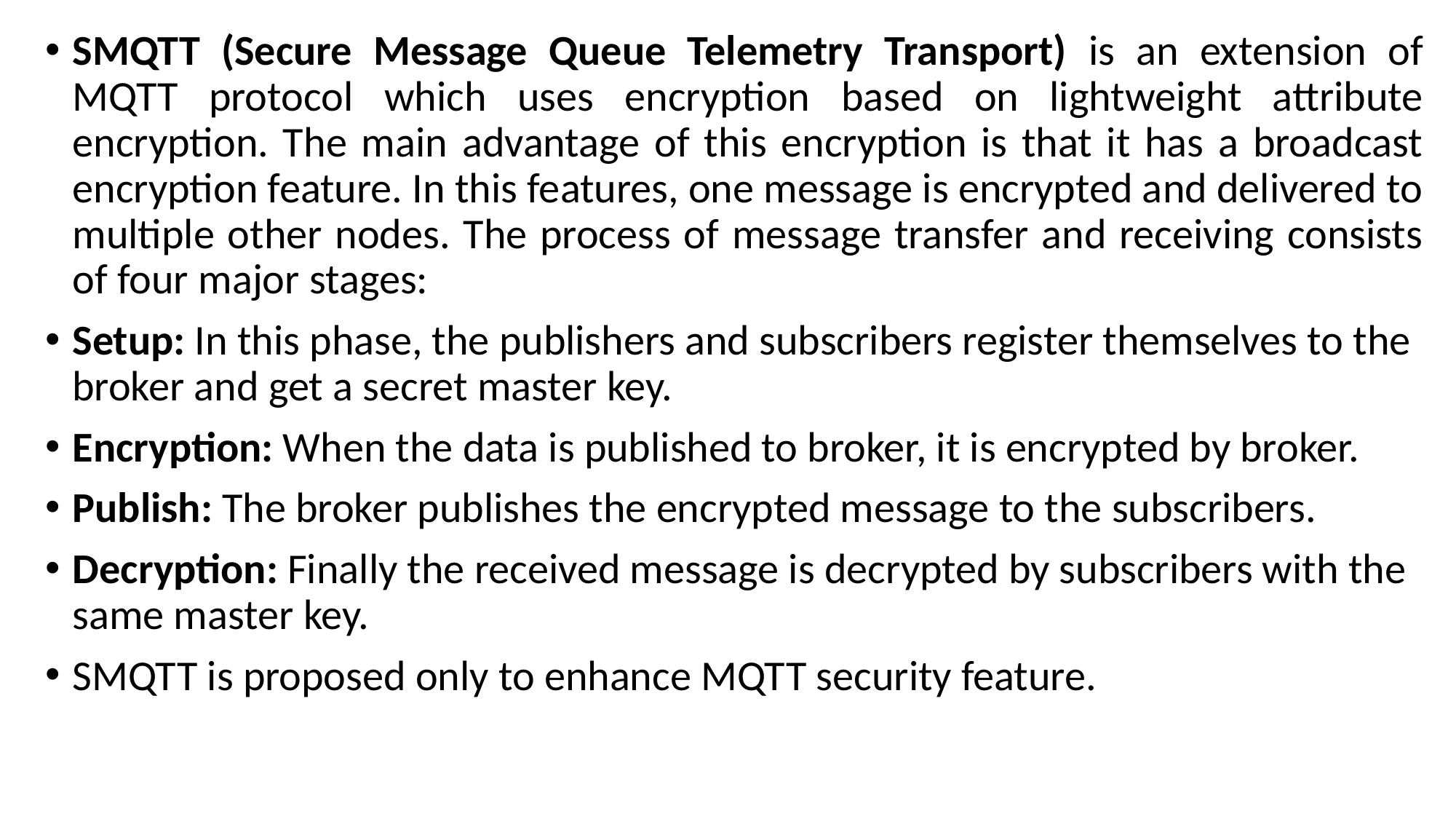

SMQTT (Secure Message Queue Telemetry Transport) is an extension of MQTT protocol which uses encryption based on lightweight attribute encryption. The main advantage of this encryption is that it has a broadcast encryption feature. In this features, one message is encrypted and delivered to multiple other nodes. The process of message transfer and receiving consists of four major stages:
Setup: In this phase, the publishers and subscribers register themselves to the broker and get a secret master key.
Encryption: When the data is published to broker, it is encrypted by broker.
Publish: The broker publishes the encrypted message to the subscribers.
Decryption: Finally the received message is decrypted by subscribers with the same master key.
SMQTT is proposed only to enhance MQTT security feature.